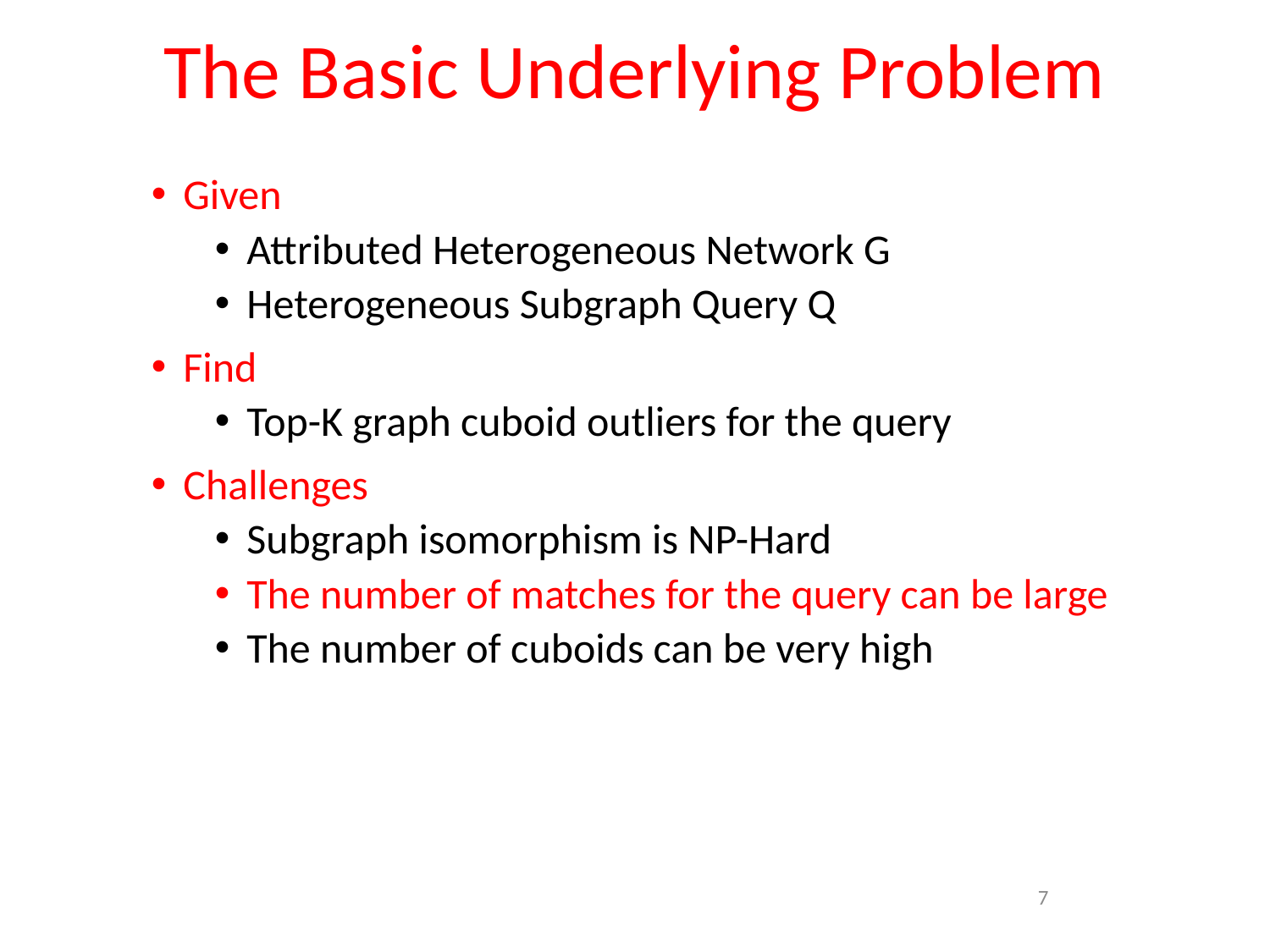

The Basic Underlying Problem
Given
Attributed Heterogeneous Network G
Heterogeneous Subgraph Query Q
Find
Top-K graph cuboid outliers for the query
Challenges
Subgraph isomorphism is NP-Hard
The number of matches for the query can be large
The number of cuboids can be very high

7